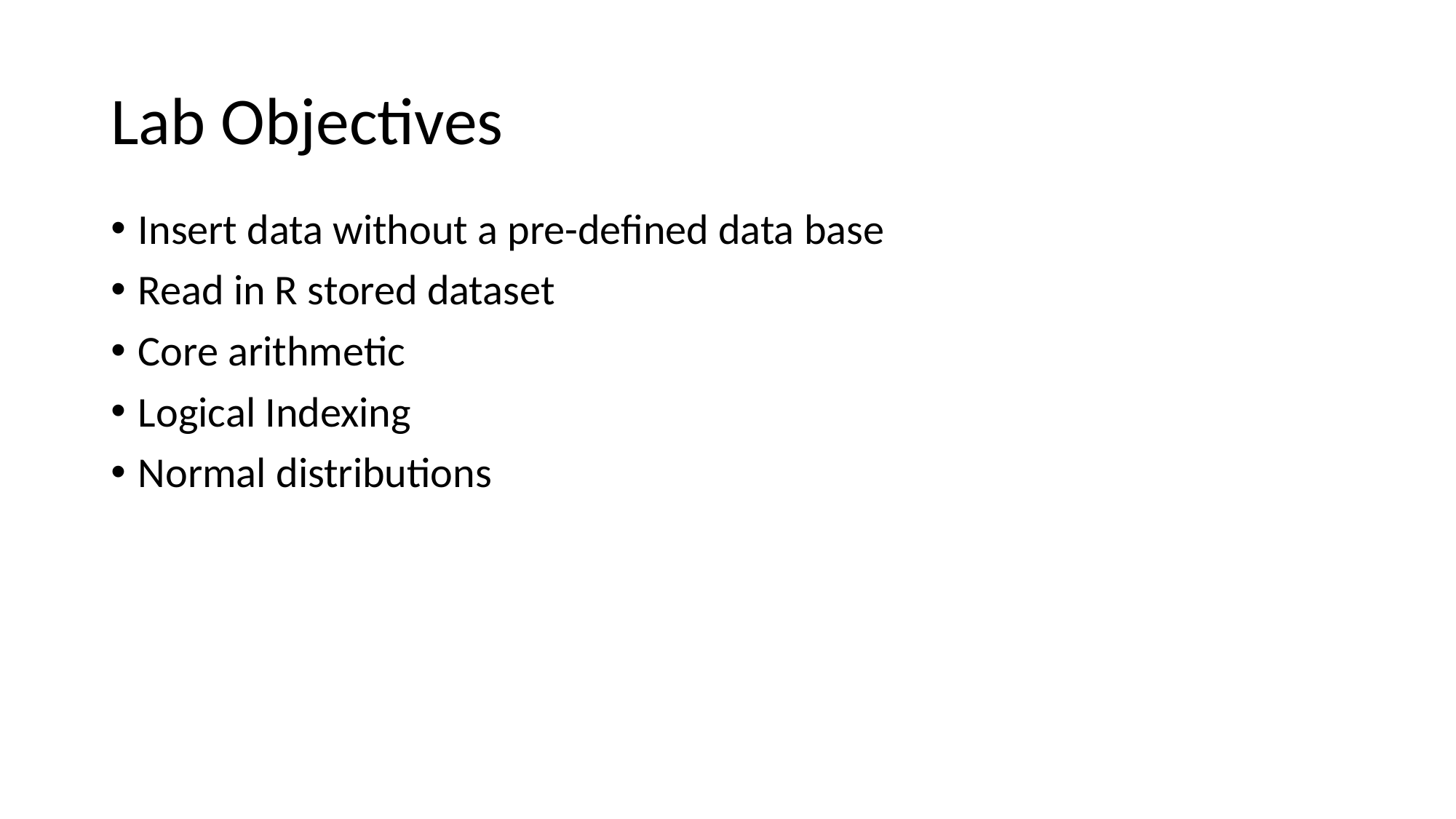

# Lab Objectives
Insert data without a pre-defined data base
Read in R stored dataset
Core arithmetic
Logical Indexing
Normal distributions